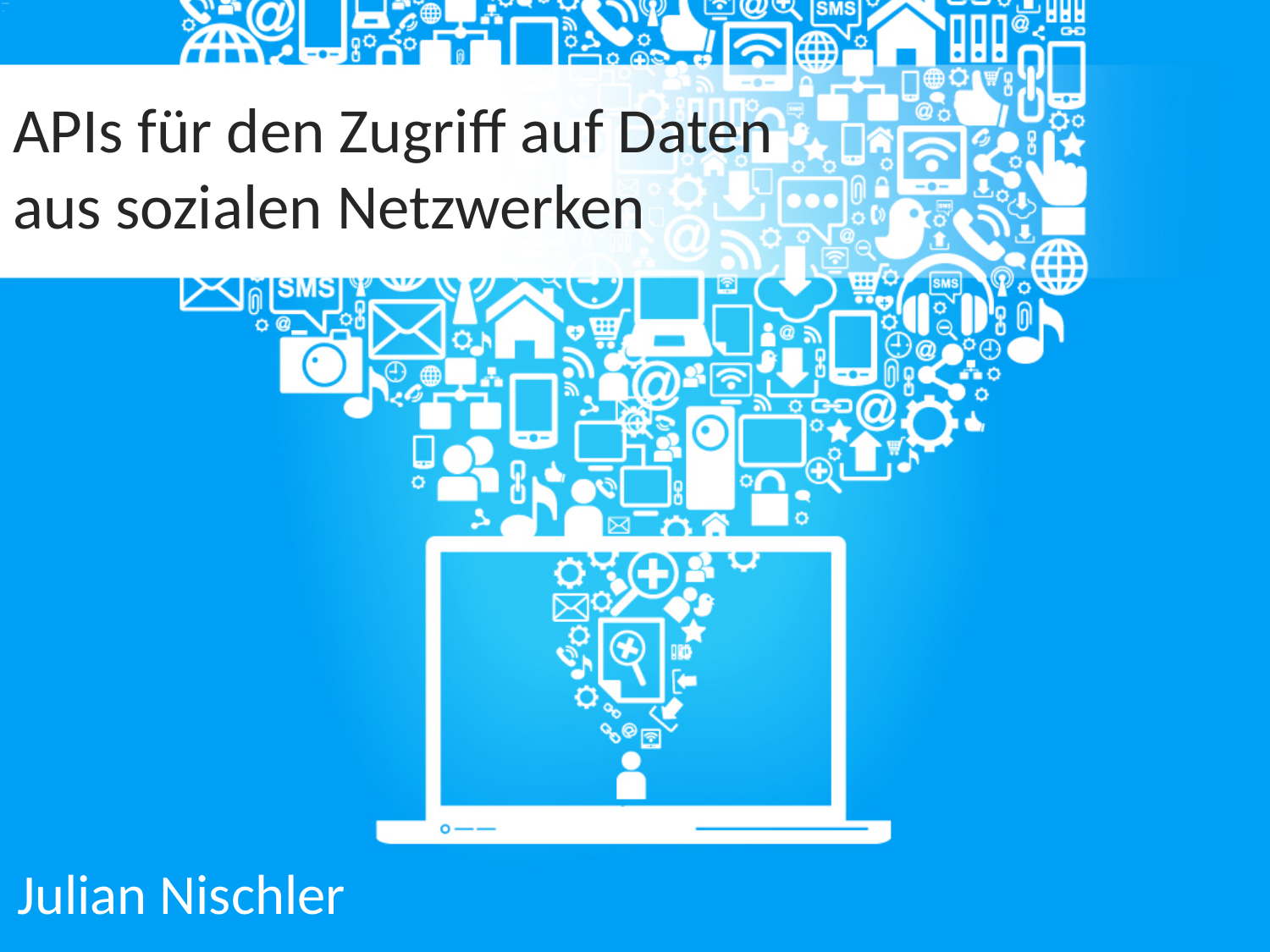

# APIs für den Zugriff auf Daten aus sozialen Netzwerken
Julian Nischler